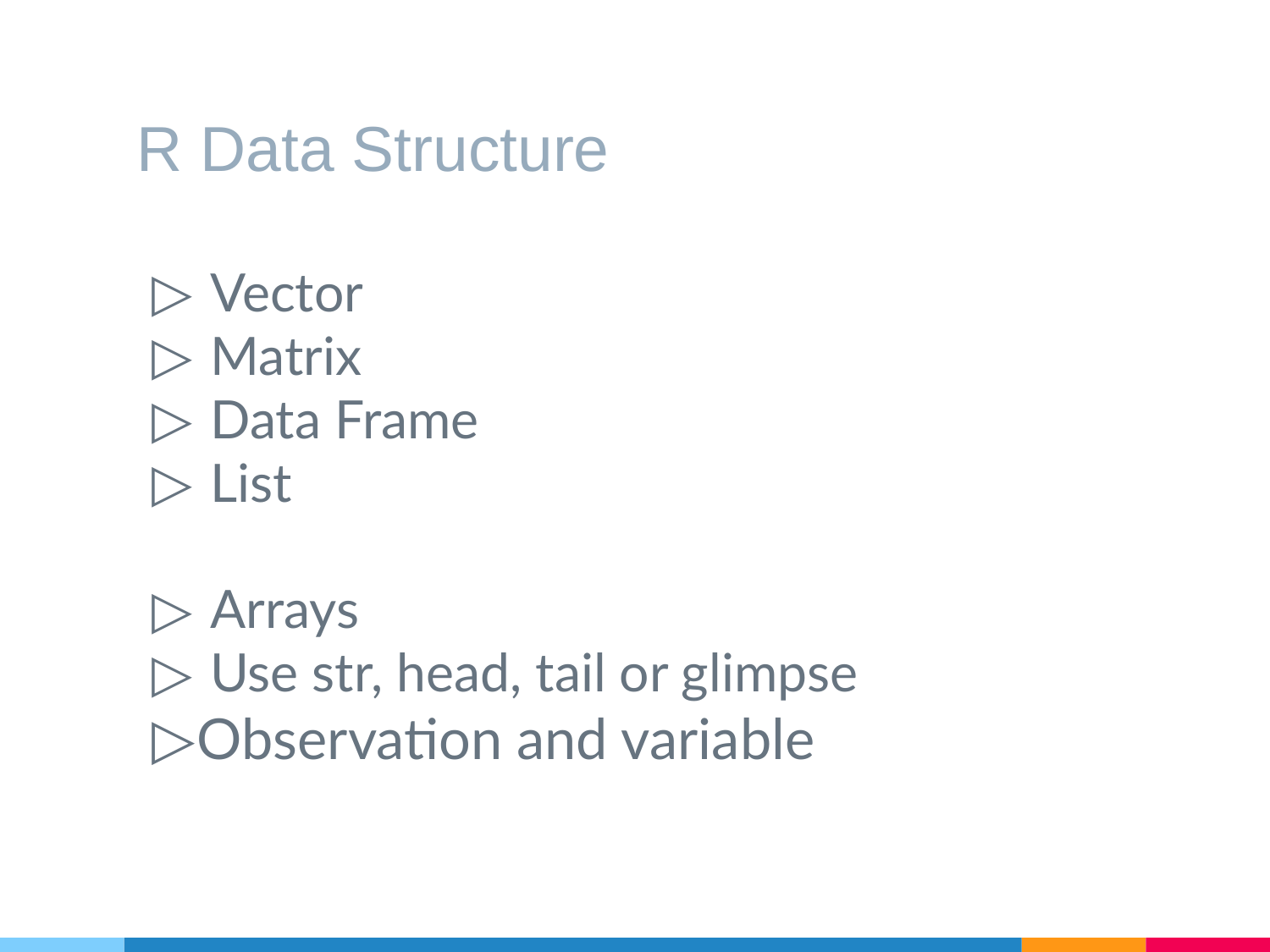

# R Data Structure
 Vector
 Matrix
 Data Frame
 List

 Arrays
 Use str, head, tail or glimpse
Observation and variable